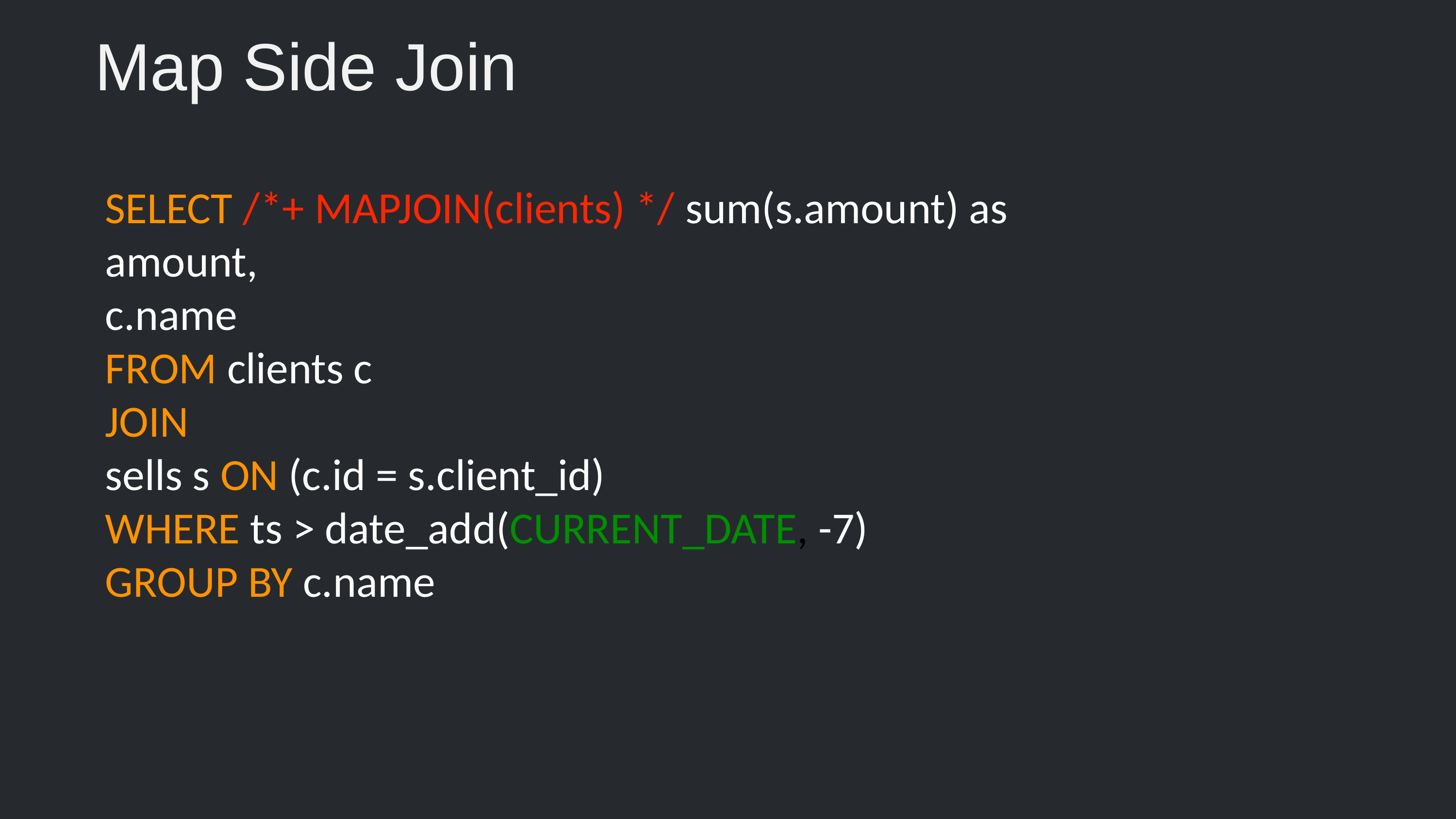

# Map Side Join
SELECT /*+ MAPJOIN(clients) */ sum(s.amount) as amount,
c.name
FROM clients c
JOIN
sells s ON (c.id = s.client_id)
WHERE ts > date_add(CURRENT_DATE, -7)
GROUP BY c.name